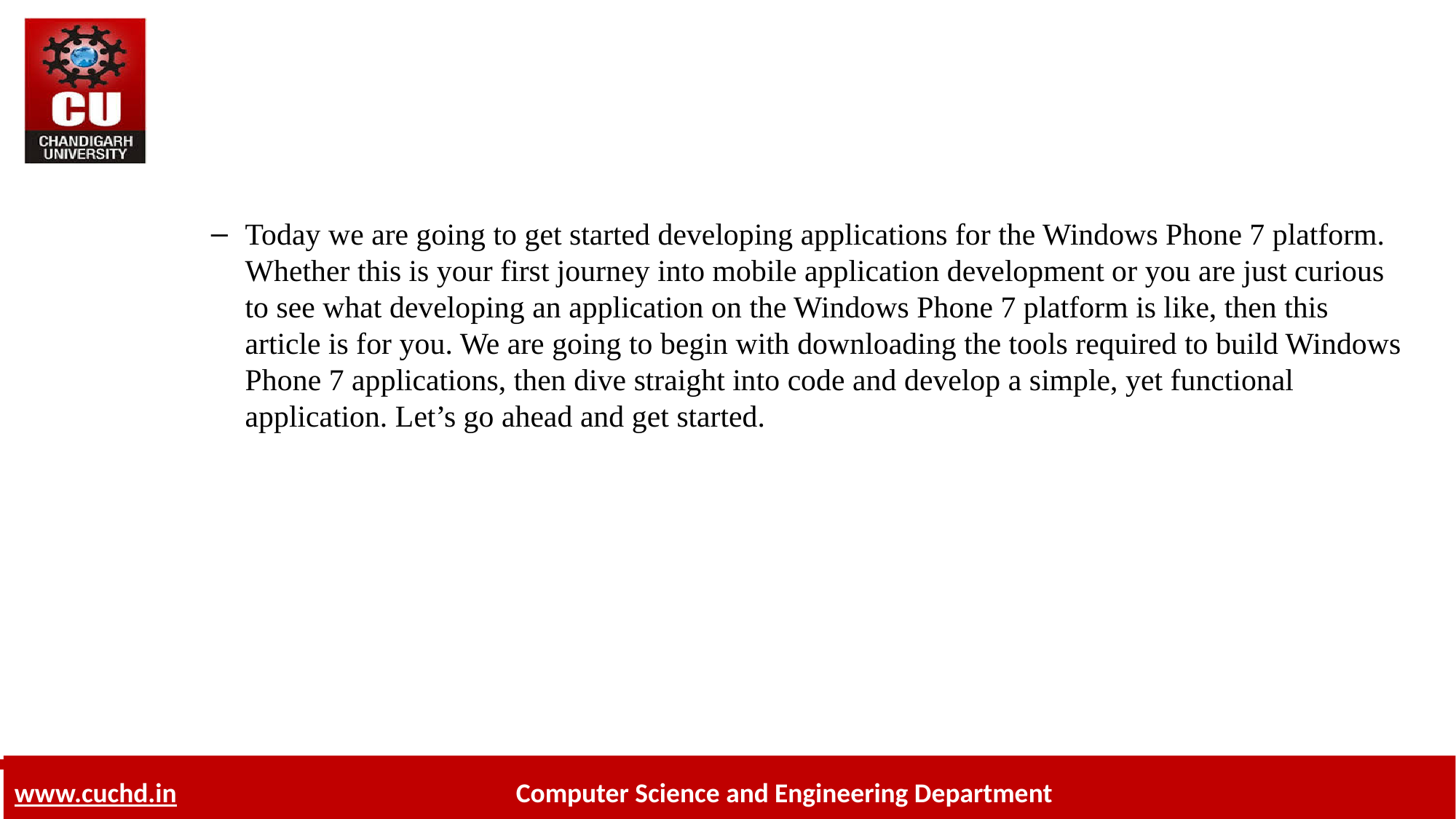

Today we are going to get started developing applications for the Windows Phone 7 platform. Whether this is your first journey into mobile application development or you are just curious to see what developing an application on the Windows Phone 7 platform is like, then this article is for you. We are going to begin with downloading the tools required to build Windows Phone 7 applications, then dive straight into code and develop a simple, yet functional application. Let’s go ahead and get started.